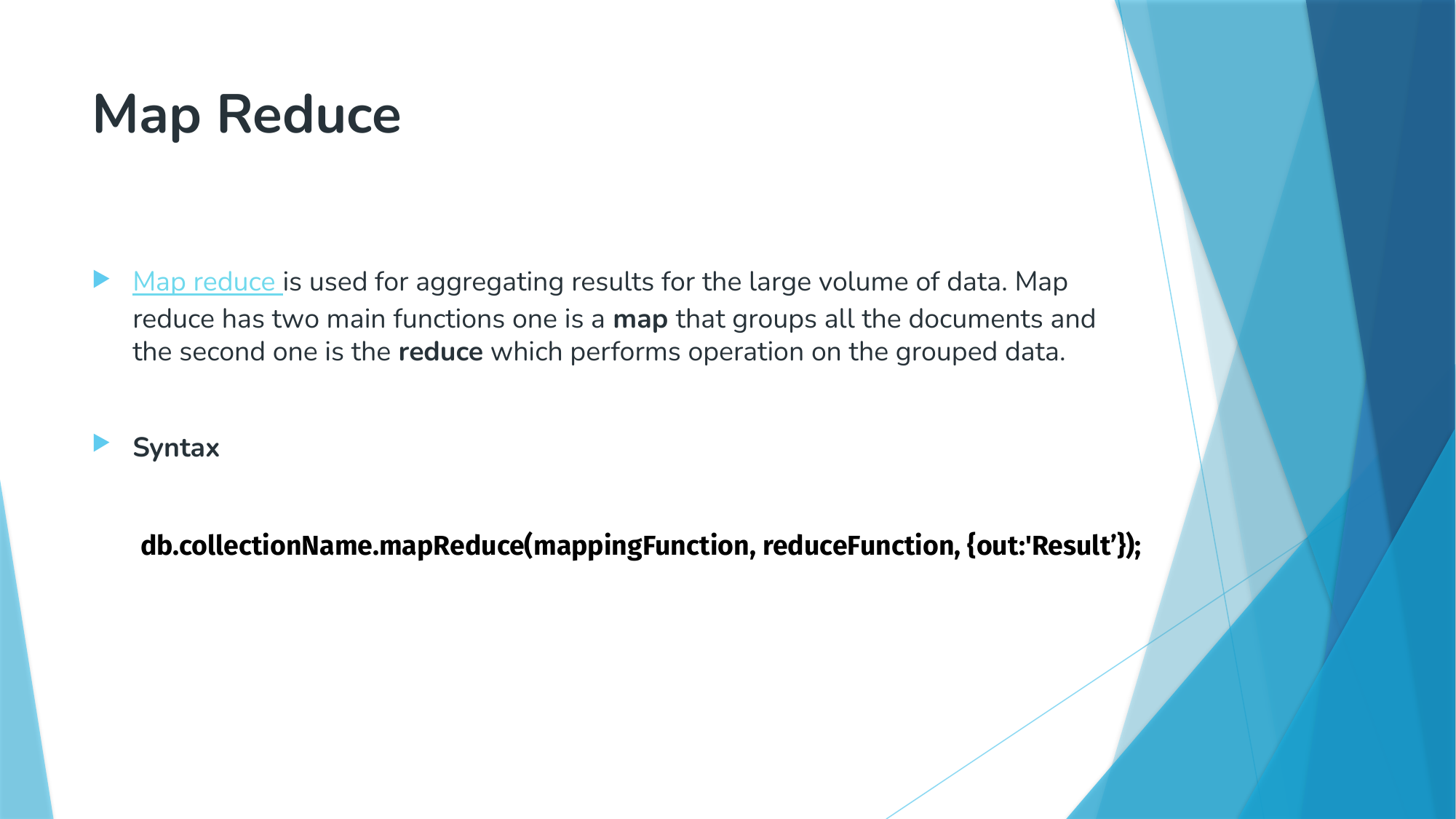

# Map Reduce
Map reduce is used for aggregating results for the large volume of data. Map reduce has two main functions one is a map that groups all the documents and the second one is the reduce which performs operation on the grouped data.

Syntax

db.collectionName.mapReduce(mappingFunction, reduceFunction, {out:'Result’});